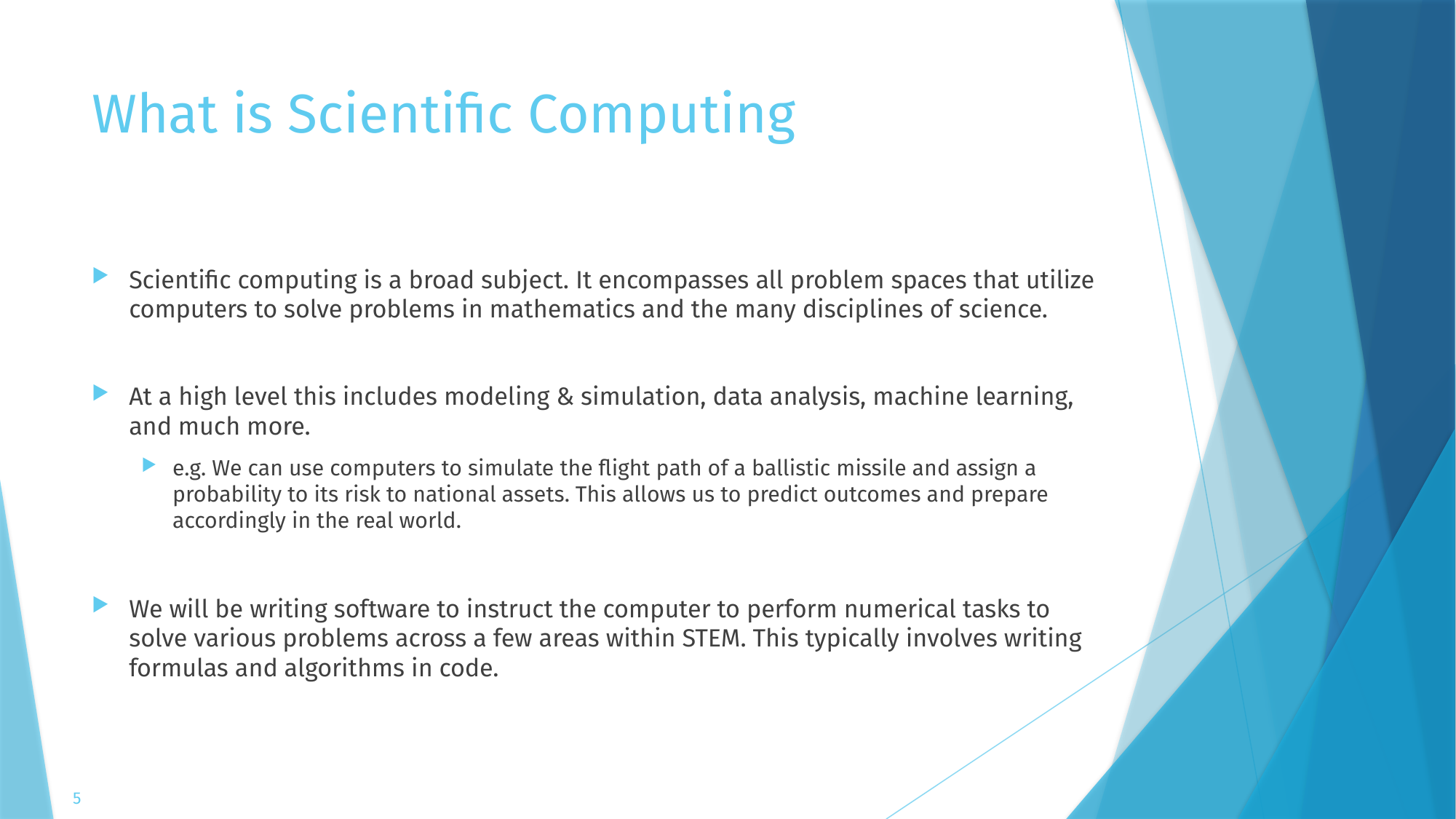

# What is Scientific Computing
Scientific computing is a broad subject. It encompasses all problem spaces that utilize computers to solve problems in mathematics and the many disciplines of science.

At a high level this includes modeling & simulation, data analysis, machine learning, and much more.
e.g. We can use computers to simulate the flight path of a ballistic missile and assign a probability to its risk to national assets. This allows us to predict outcomes and prepare accordingly in the real world.

We will be writing software to instruct the computer to perform numerical tasks to solve various problems across a few areas within STEM. This typically involves writing formulas and algorithms in code.

5